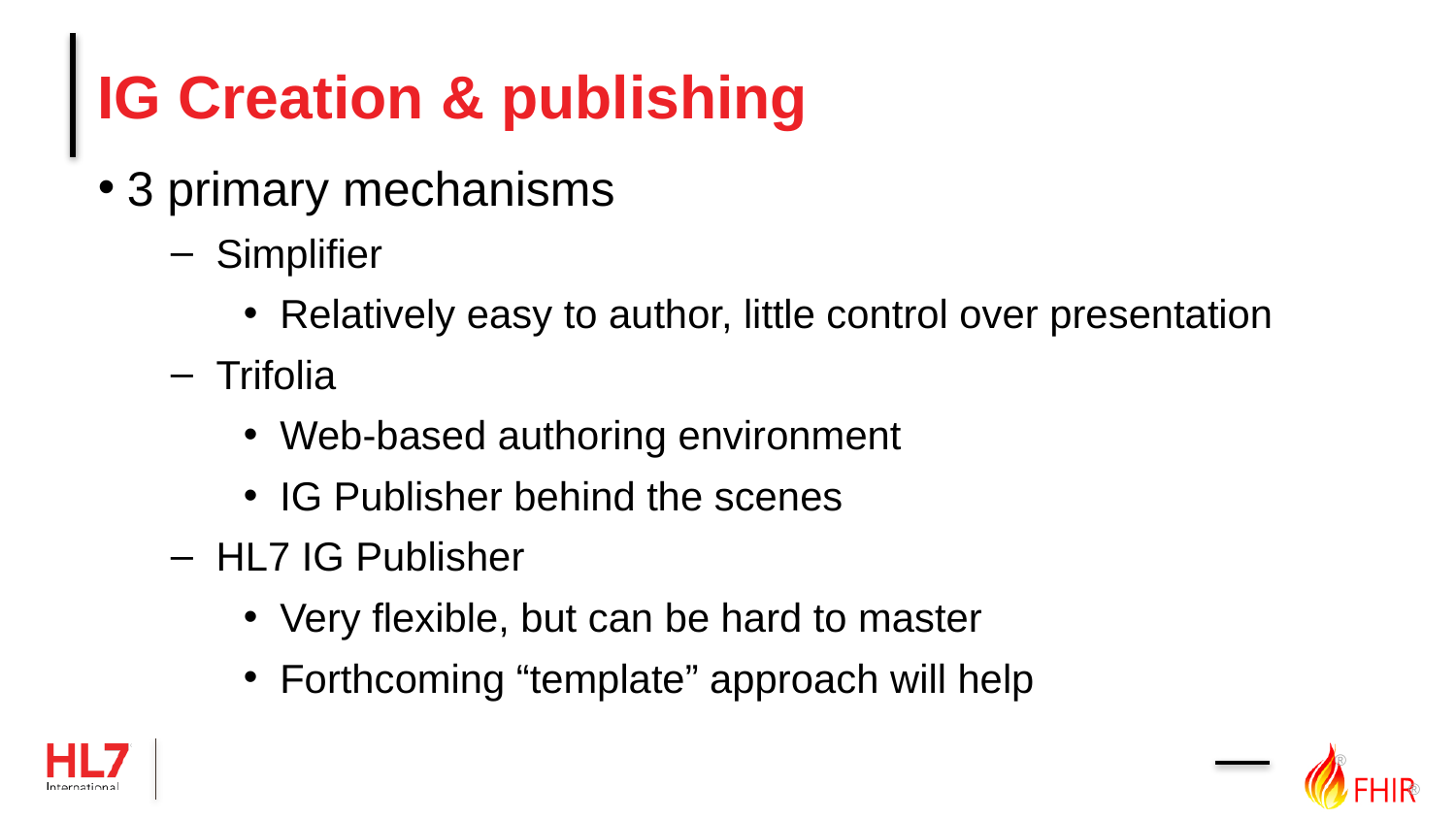

# IG Creation & publishing
3 primary mechanisms
Simplifier
Relatively easy to author, little control over presentation
Trifolia
Web-based authoring environment
IG Publisher behind the scenes
HL7 IG Publisher
Very flexible, but can be hard to master
Forthcoming “template” approach will help